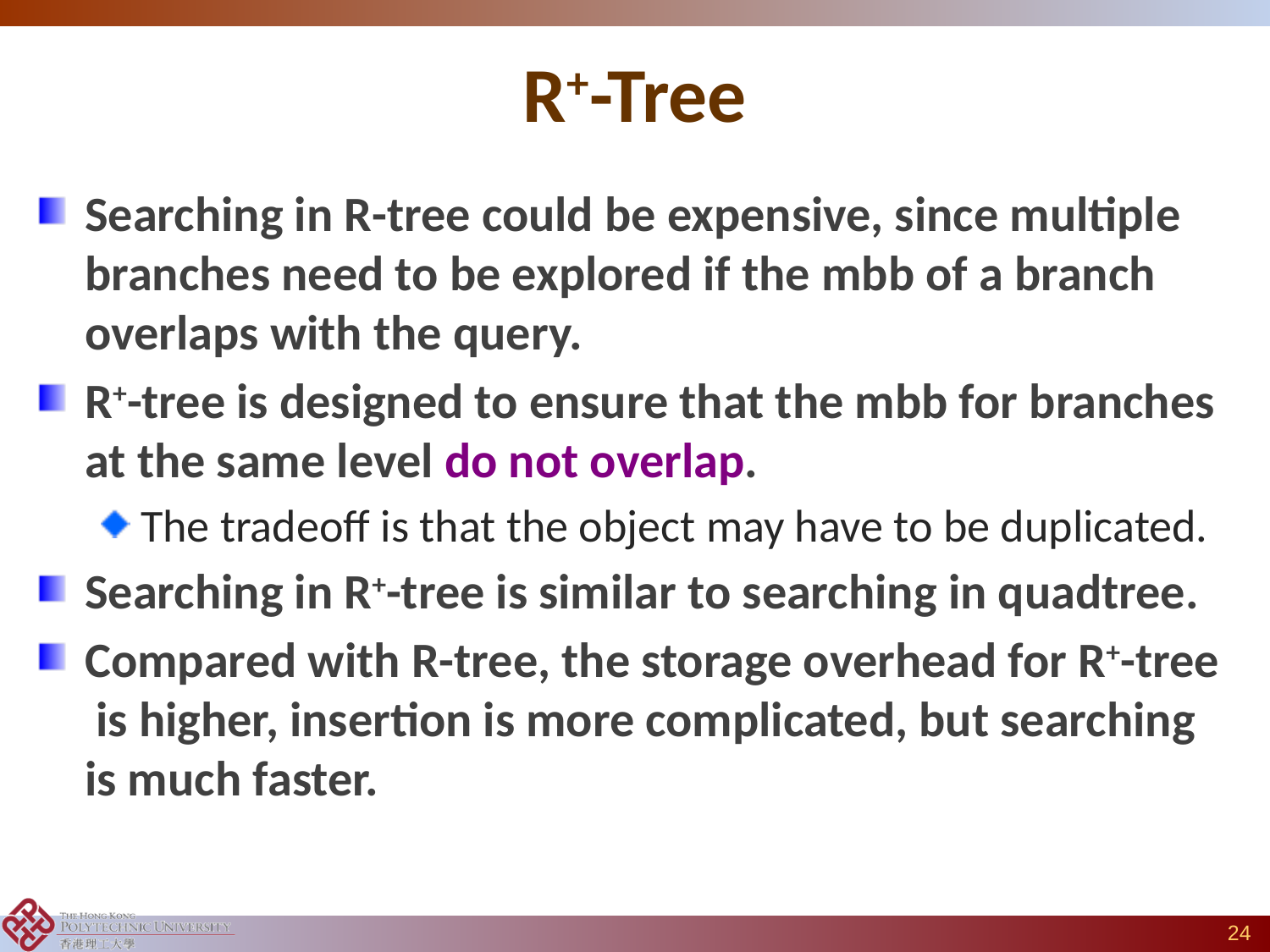

# R+-Tree
Searching in R-tree could be expensive, since multiple branches need to be explored if the mbb of a branch overlaps with the query.
R+-tree is designed to ensure that the mbb for branches at the same level do not overlap.
The tradeoff is that the object may have to be duplicated.
Searching in R+-tree is similar to searching in quadtree.
Compared with R-tree, the storage overhead for R+-tree  is higher, insertion is more complicated, but searching is much faster.